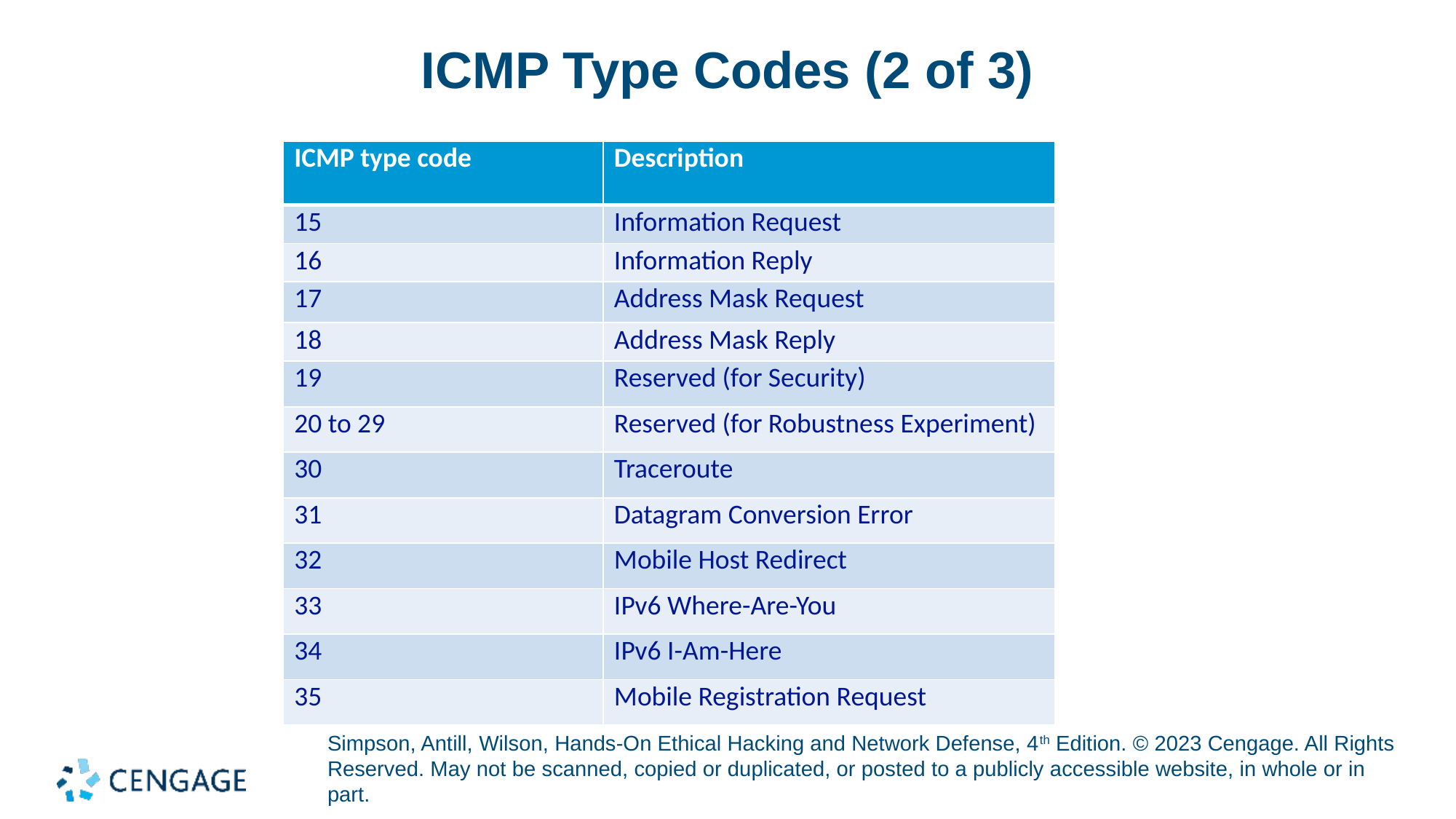

# ICMP Type Codes (2 of 3)
| ICMP type code | Description |
| --- | --- |
| 15 | Information Request |
| 16 | Information Reply |
| 17 | Address Mask Request |
| 18 | Address Mask Reply |
| 19 | Reserved (for Security) |
| 20 to 29 | Reserved (for Robustness Experiment) |
| 30 | Traceroute |
| 31 | Datagram Conversion Error |
| 32 | Mobile Host Redirect |
| 33 | IPv6 Where-Are-You |
| 34 | IPv6 I-Am-Here |
| 35 | Mobile Registration Request |